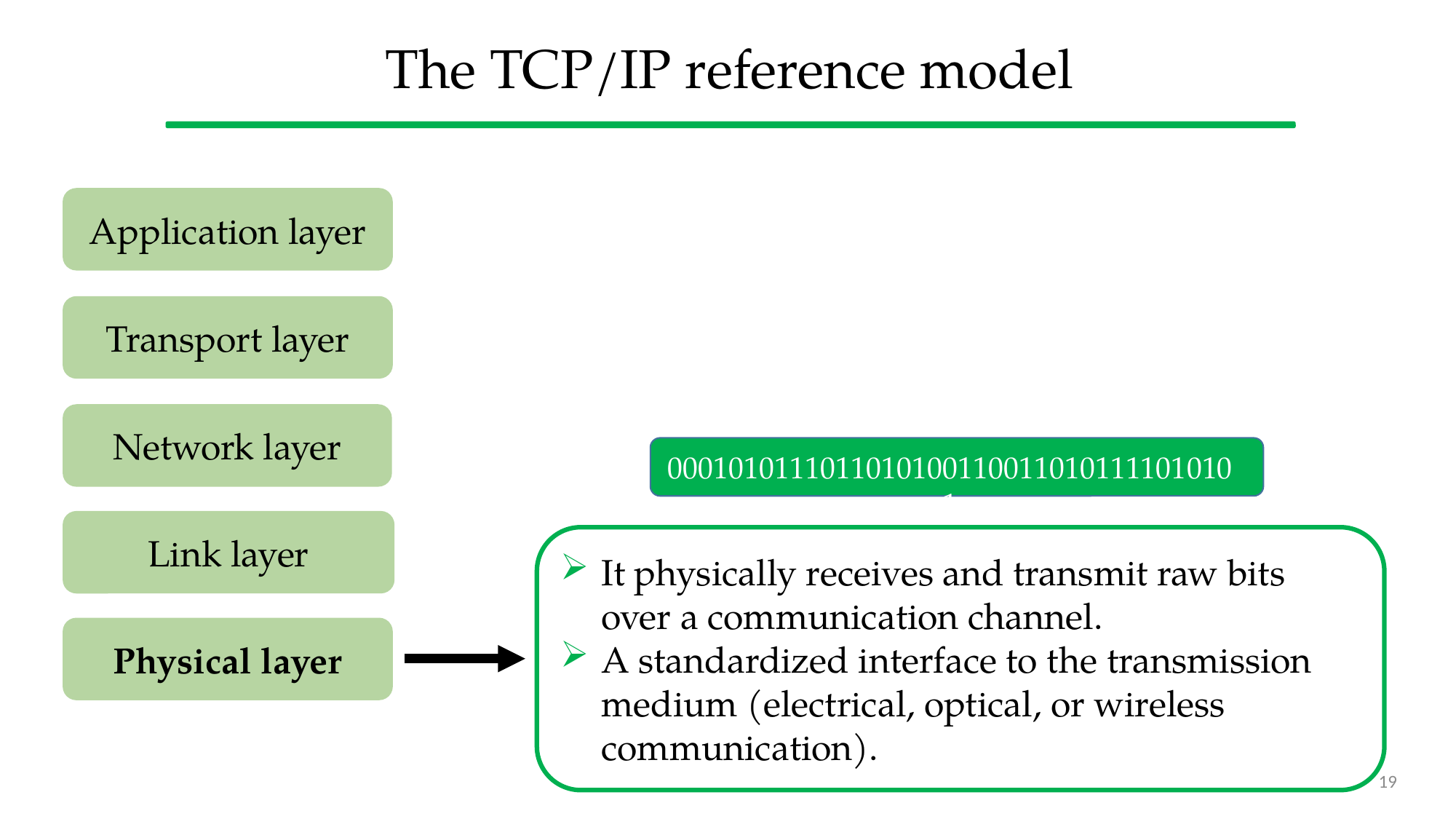

# The TCP/IP reference model
Application layer
Transport layer
Network layer

00010101110110101001100110101111010101
Link layer
It physically receives and transmit raw bits over a communication channel.
A standardized interface to the transmission medium (electrical, optical, or wireless communication).
Physical layer
19